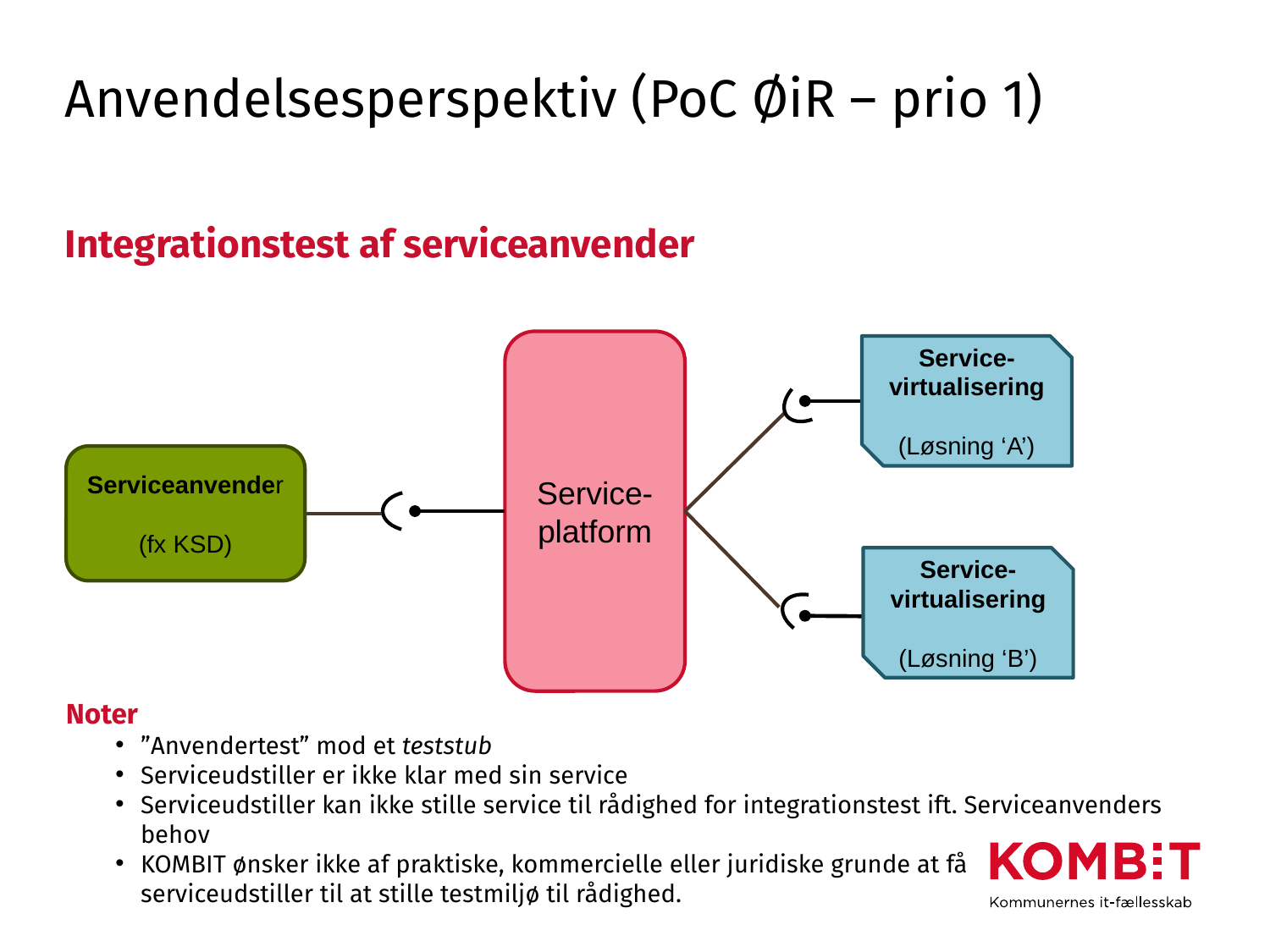

# Anvendelsesperspektiv (PoC ØiR – prio 1)
Integrationstest af serviceanvender
Service-platform
Service-virtualisering

(Løsning ‘A’)

Serviceanvender

(fx KSD)

Service-virtualisering

(Løsning ‘B’)

Noter
”Anvendertest” mod et teststub
Serviceudstiller er ikke klar med sin service
Serviceudstiller kan ikke stille service til rådighed for integrationstest ift. Serviceanvenders behov
KOMBIT ønsker ikke af praktiske, kommercielle eller juridiske grunde at få
serviceudstiller til at stille testmiljø til rådighed.